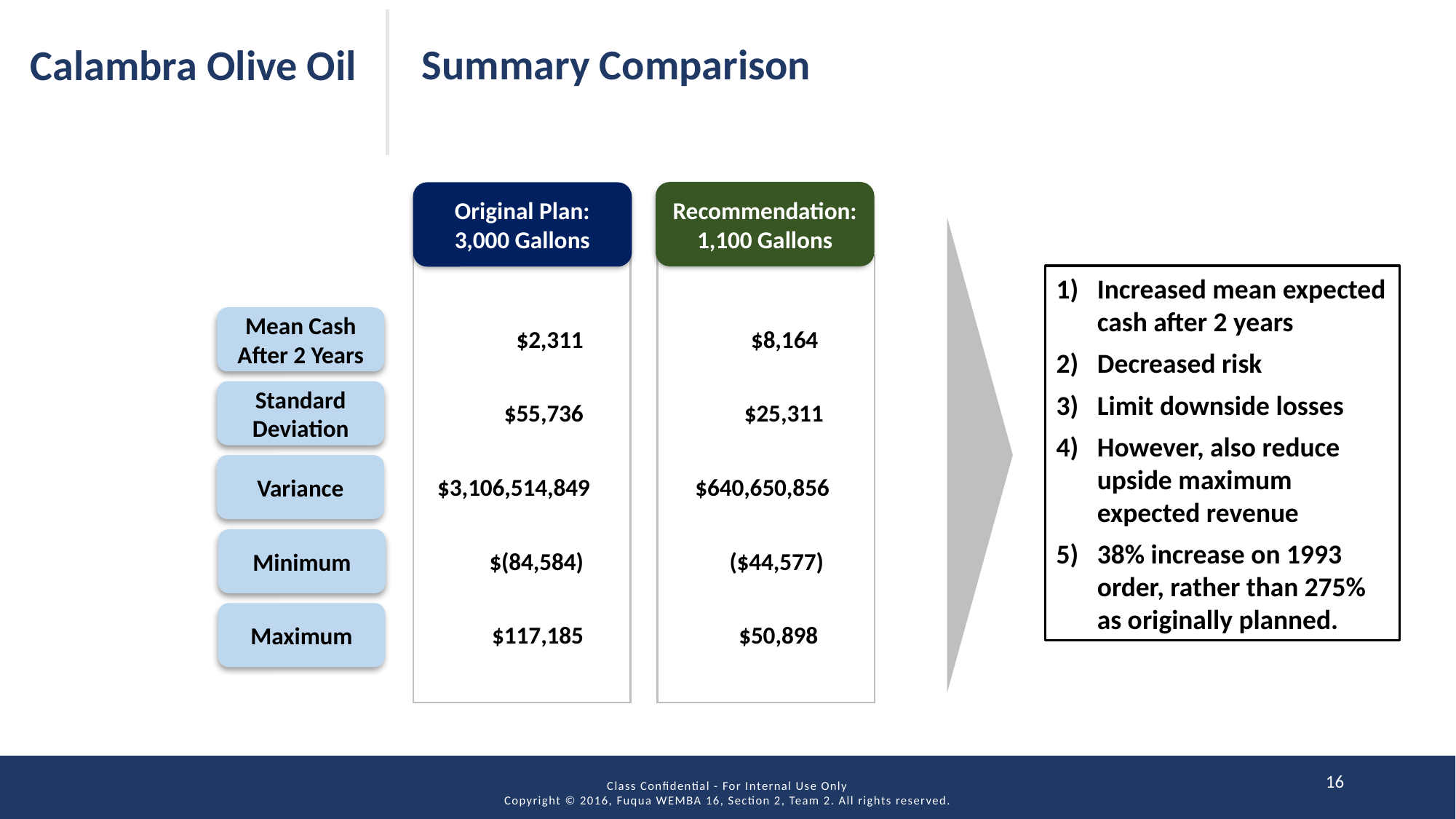

Summary Comparison
Calambra Olive Oil
Recommendation: 1,100 Gallons
Original Plan: 3,000 Gallons

Increased mean expected cash after 2 years
Decreased risk
Limit downside losses
However, also reduce upside maximum expected revenue
38% increase on 1993 order, rather than 275% as originally planned.
Mean Cash After 2 Years
$2,311
$8,164
Standard Deviation
$55,736
$25,311

Variance
$3,106,514,849
$640,650,856
Minimum
$(84,584)
($44,577)
Maximum
$117,185
$50,898
16